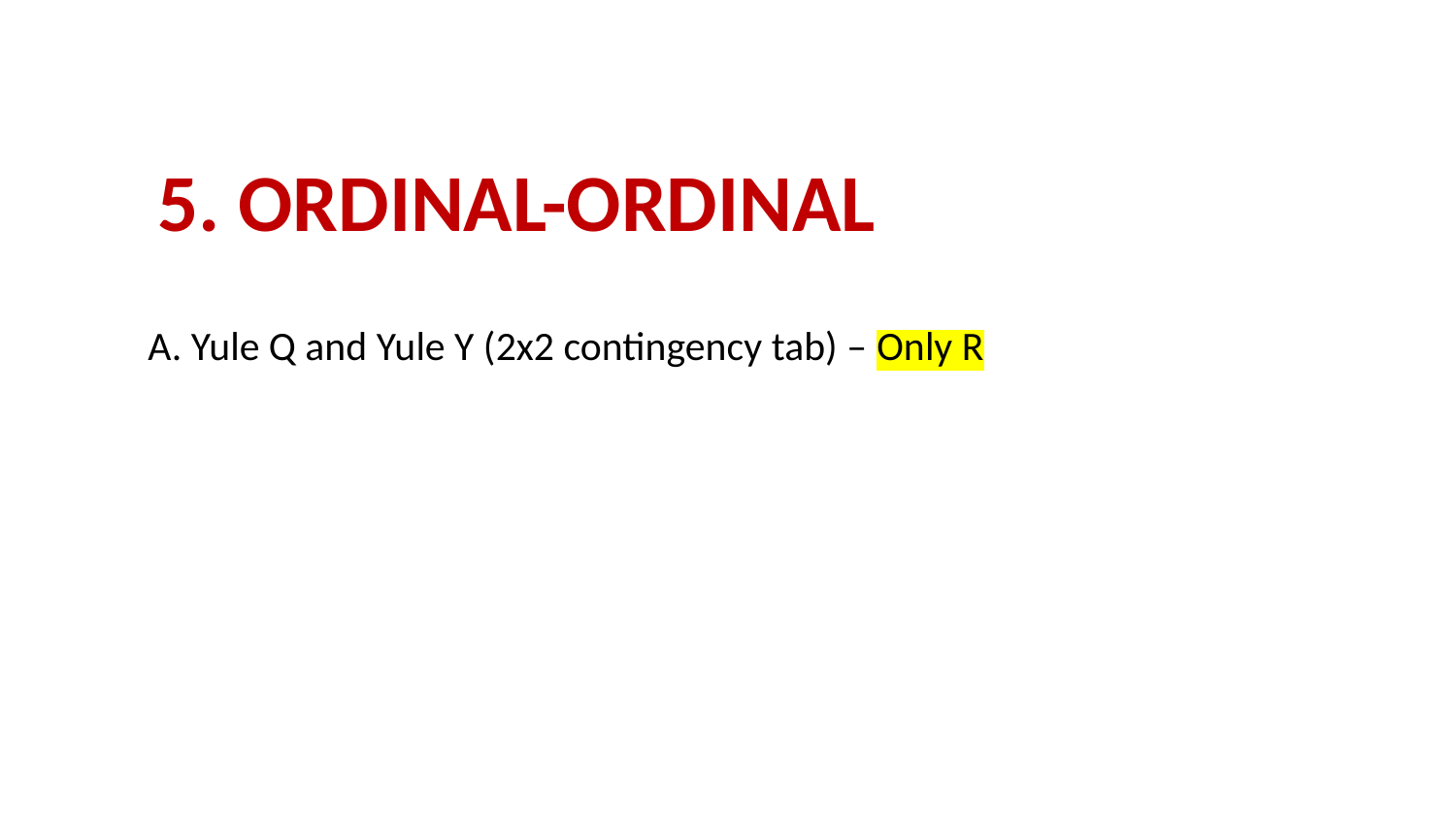

# 5. Ordinal-Ordinal
A. Yule Q and Yule Y (2x2 contingency tab) – Only R